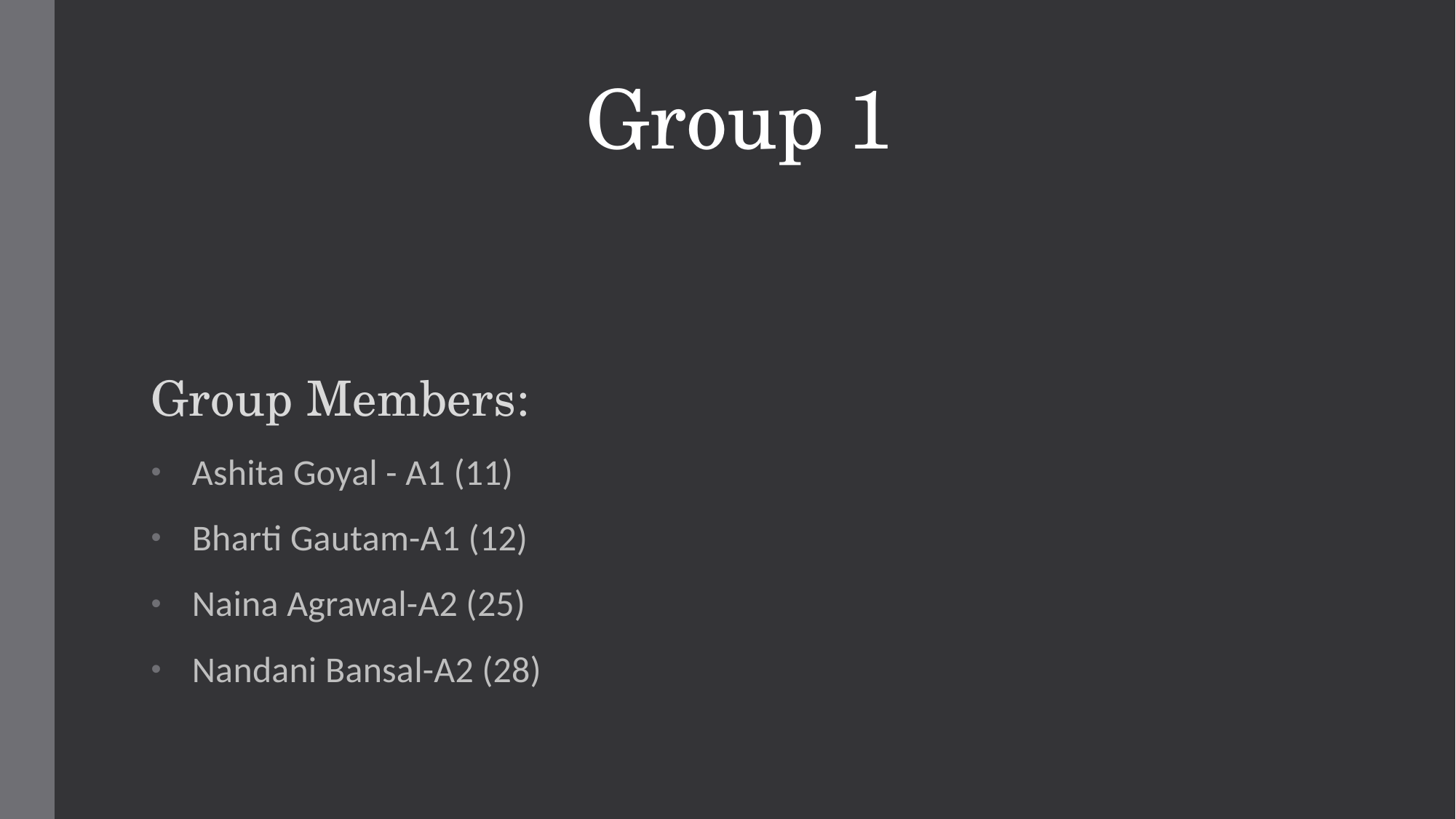

Group 1

Group Members:
Ashita Goyal - A1 (11)
Bharti Gautam-A1 (12)
Naina Agrawal-A2 (25)
Nandani Bansal-A2 (28)